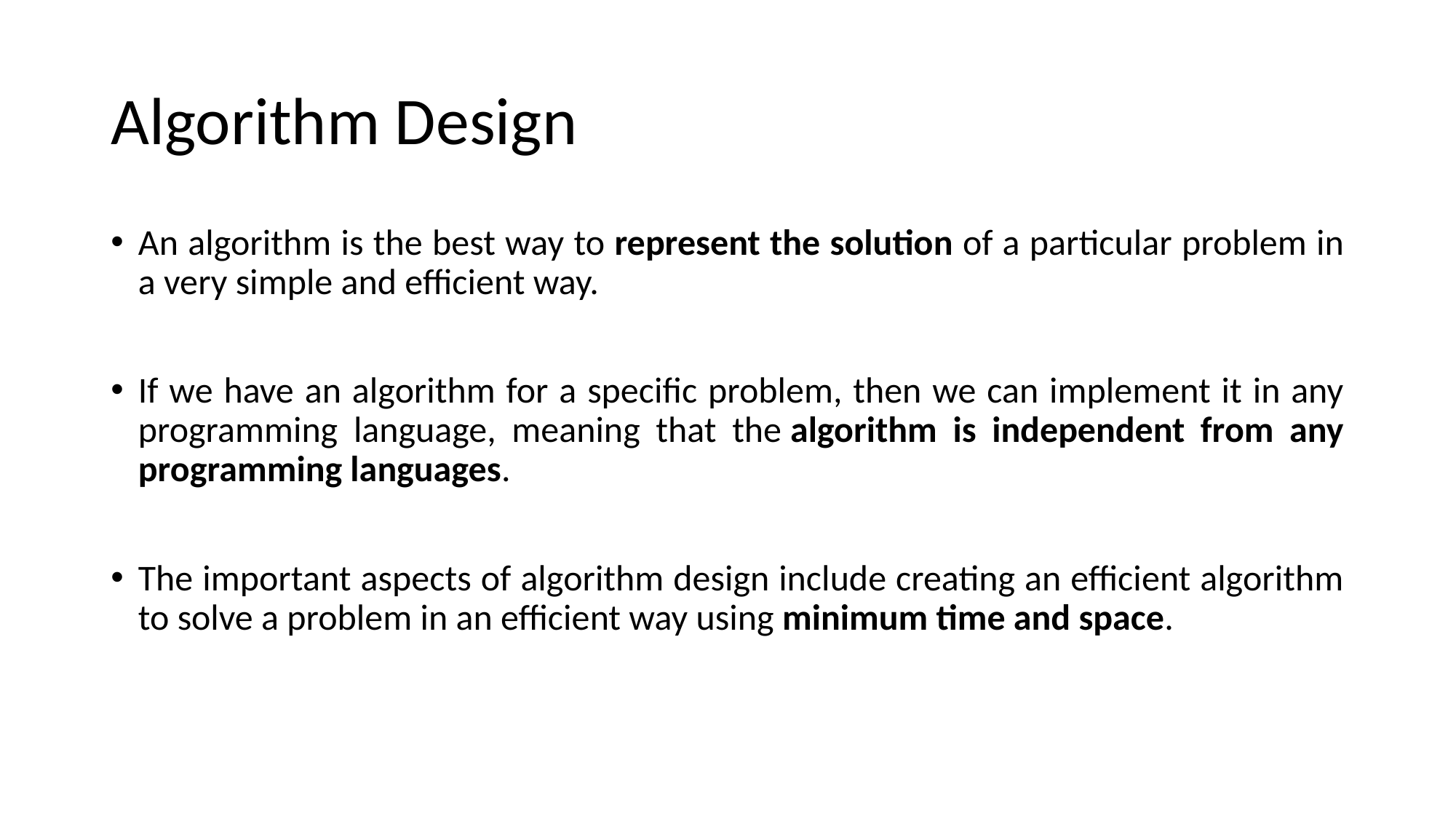

# Algorithm Design
An algorithm is the best way to represent the solution of a particular problem in a very simple and efficient way.

If we have an algorithm for a specific problem, then we can implement it in any programming language, meaning that the algorithm is independent from any programming languages.

The important aspects of algorithm design include creating an efficient algorithm to solve a problem in an efficient way using minimum time and space.